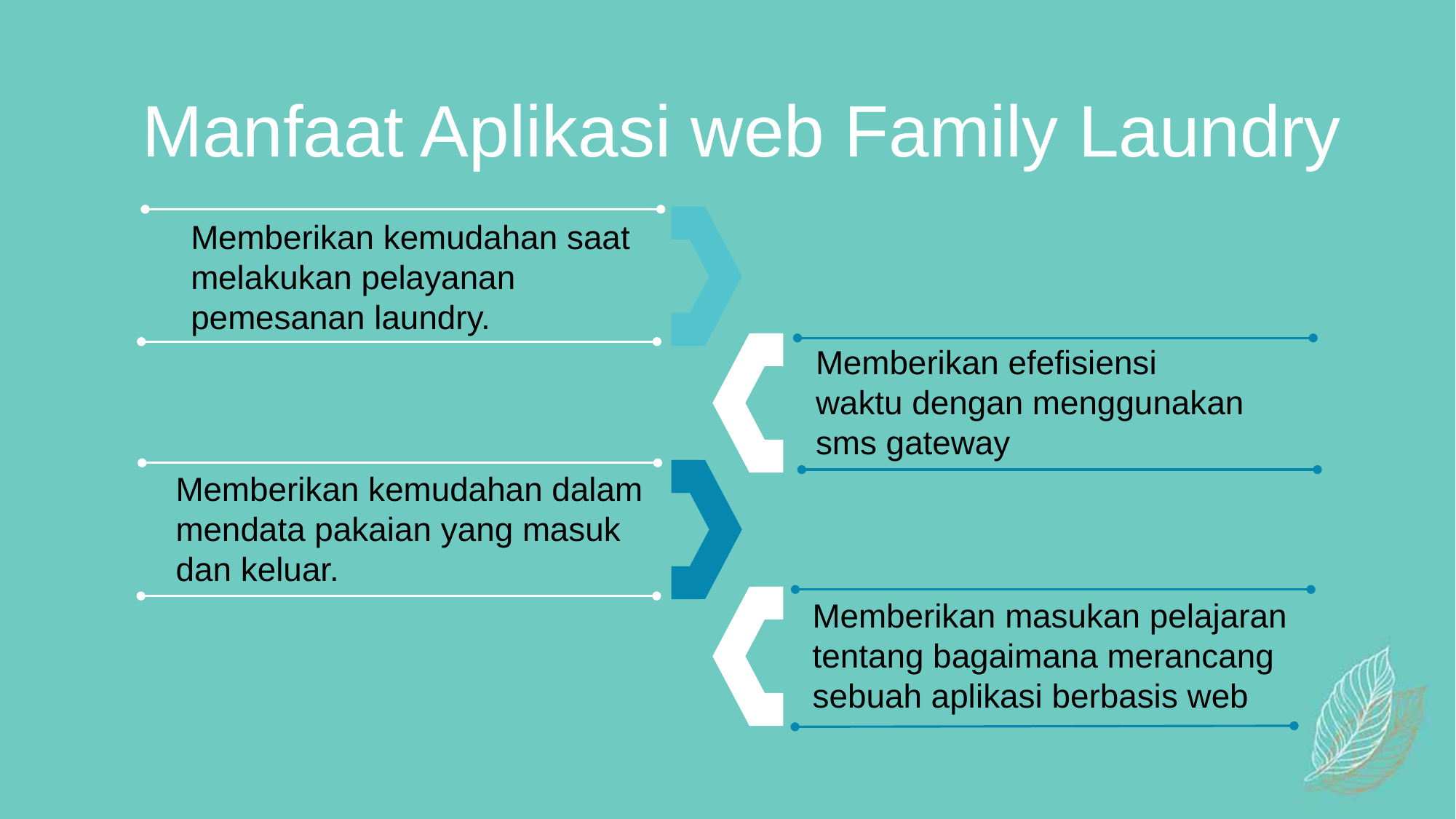

Manfaat Aplikasi web Family Laundry

Memberikan kemudahan saat melakukan pelayanan pemesanan laundry.

Memberikan efefisiensi waktu dengan menggunakan sms gateway

Memberikan kemudahan dalam mendata pakaian yang masuk dan keluar.

Memberikan masukan pelajaran tentang bagaimana merancang sebuah aplikasi berbasis web